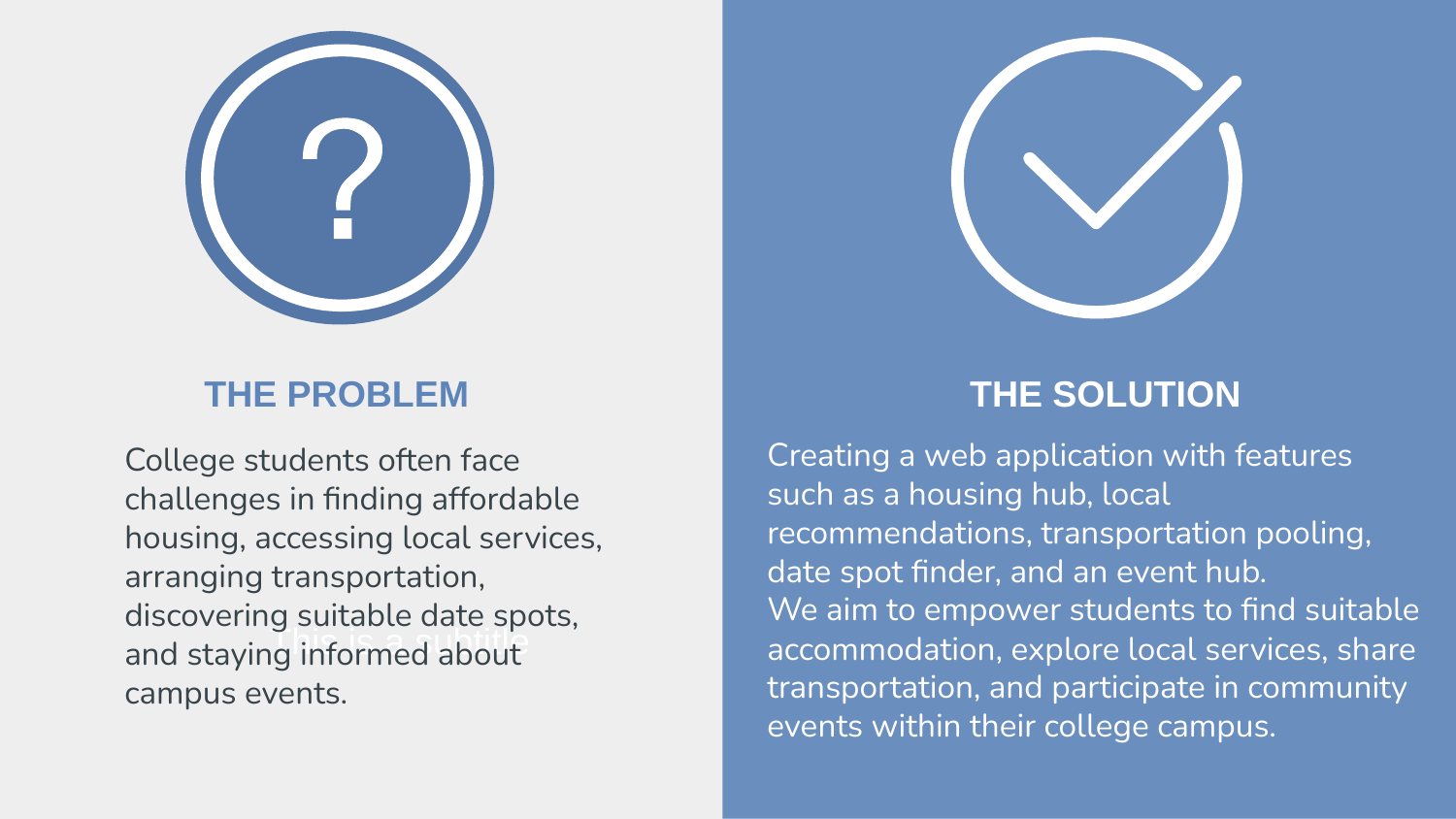

THE SOLUTION
THE PROBLEM
Creating a web application with features such as a housing hub, local recommendations, transportation pooling, date spot finder, and an event hub.
We aim to empower students to find suitable accommodation, explore local services, share transportation, and participate in community events within their college campus.

College students often face challenges in finding affordable housing, accessing local services, arranging transportation, discovering suitable date spots, and staying informed about campus events.
This is a subtitle